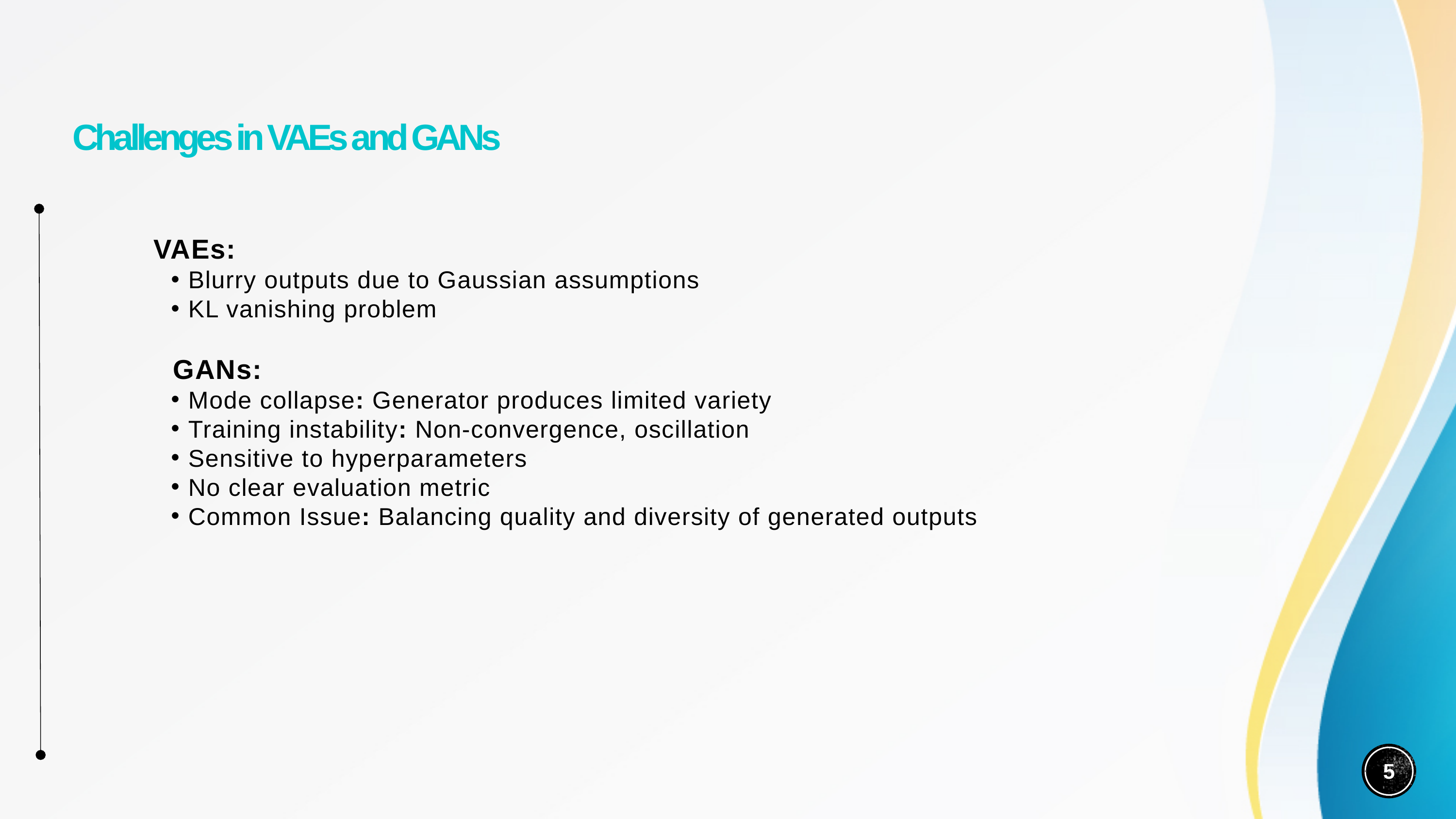

Challenges in VAEs and GANs
VAEs:
Blurry outputs due to Gaussian assumptions
KL vanishing problem

GANs:
Mode collapse: Generator produces limited variety
Training instability: Non-convergence, oscillation
Sensitive to hyperparameters
No clear evaluation metric
Common Issue: Balancing quality and diversity of generated outputs

5